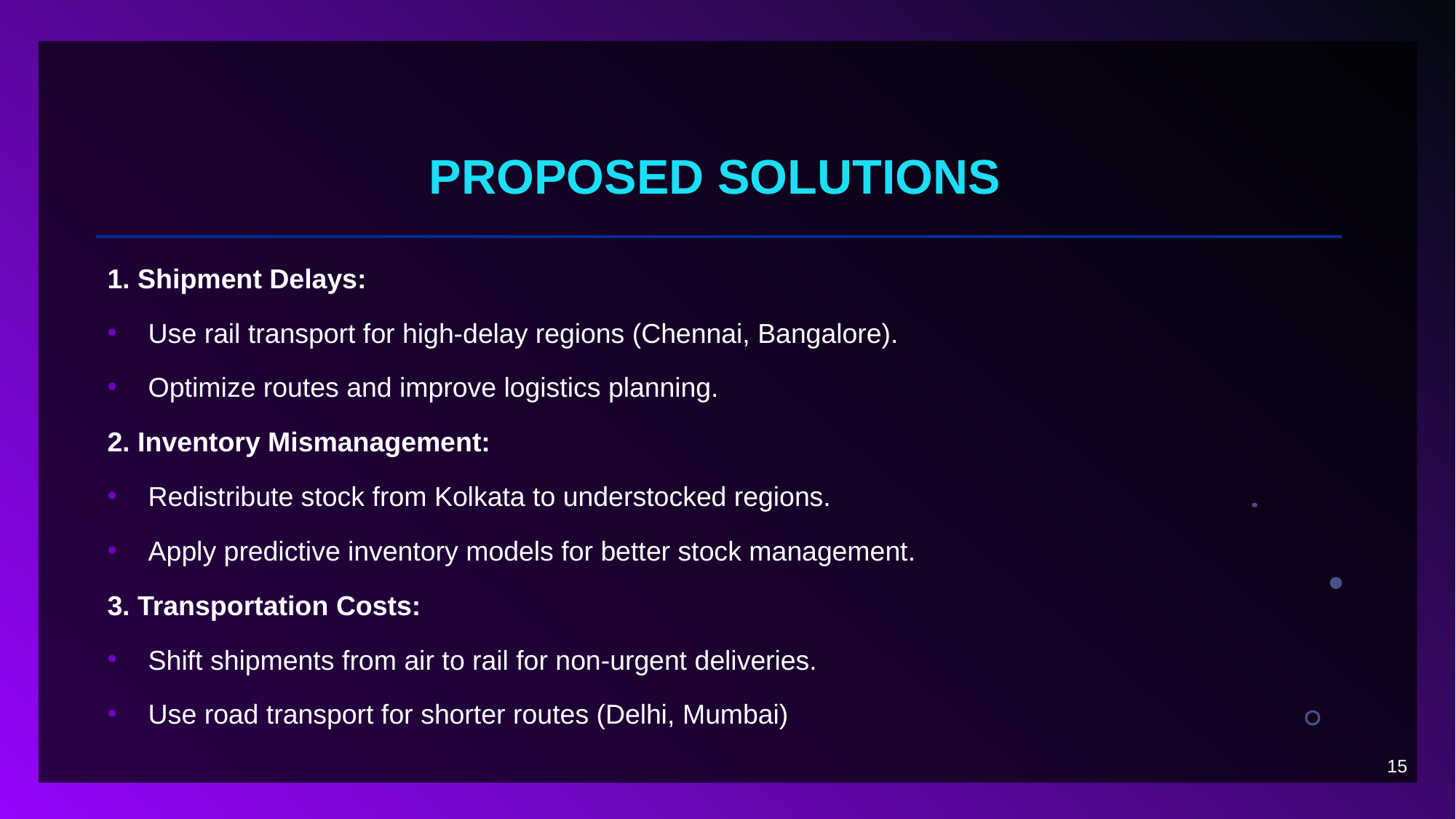

# Proposed Solutions
1. Shipment Delays:
Use rail transport for high-delay regions (Chennai, Bangalore).
Optimize routes and improve logistics planning.
2. Inventory Mismanagement:
Redistribute stock from Kolkata to understocked regions.
Apply predictive inventory models for better stock management.
3. Transportation Costs:
Shift shipments from air to rail for non-urgent deliveries.
Use road transport for shorter routes (Delhi, Mumbai)

15